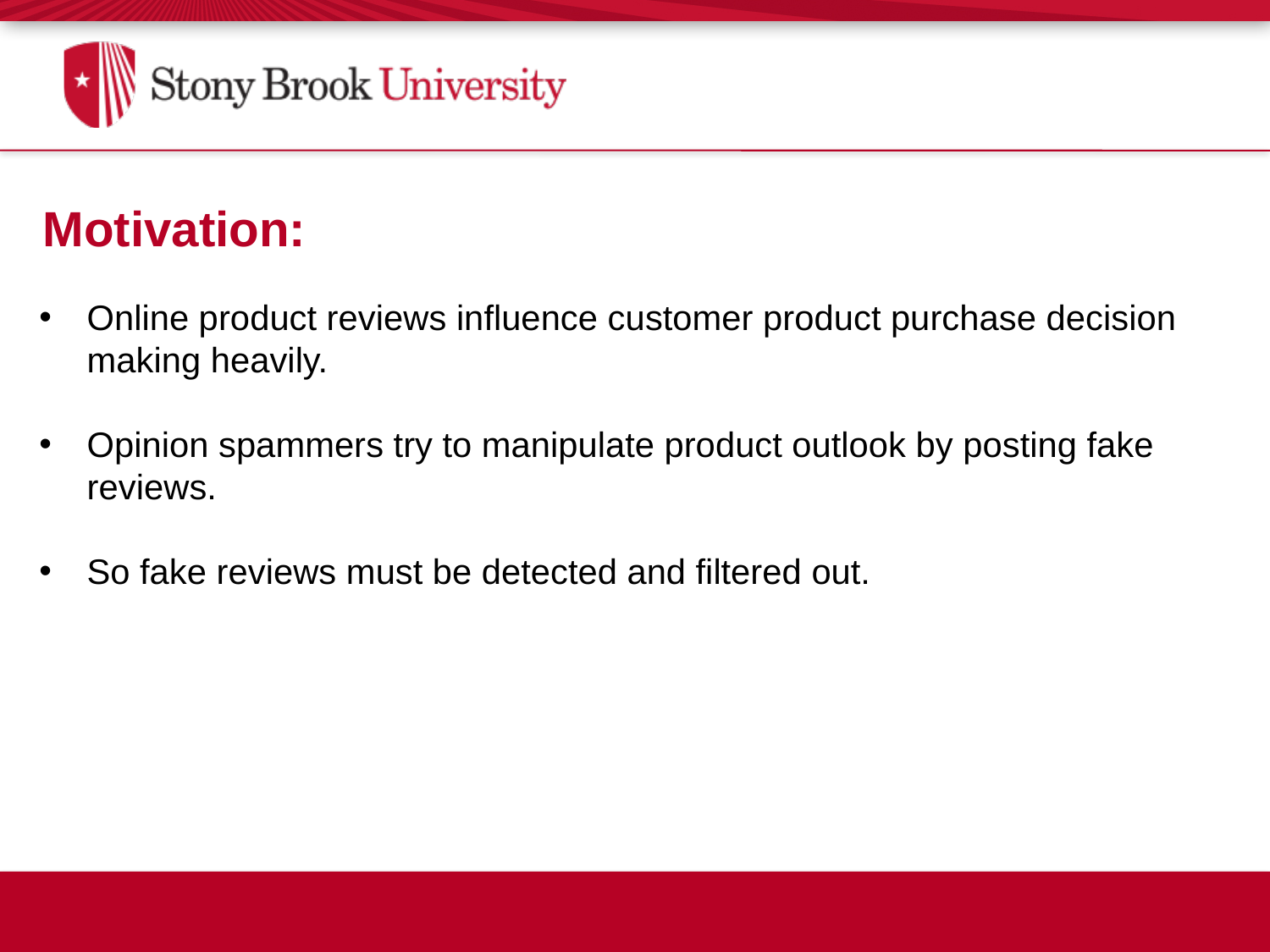

Motivation:
Online product reviews influence customer product purchase decision making heavily.

Opinion spammers try to manipulate product outlook by posting fake reviews.

So fake reviews must be detected and filtered out.